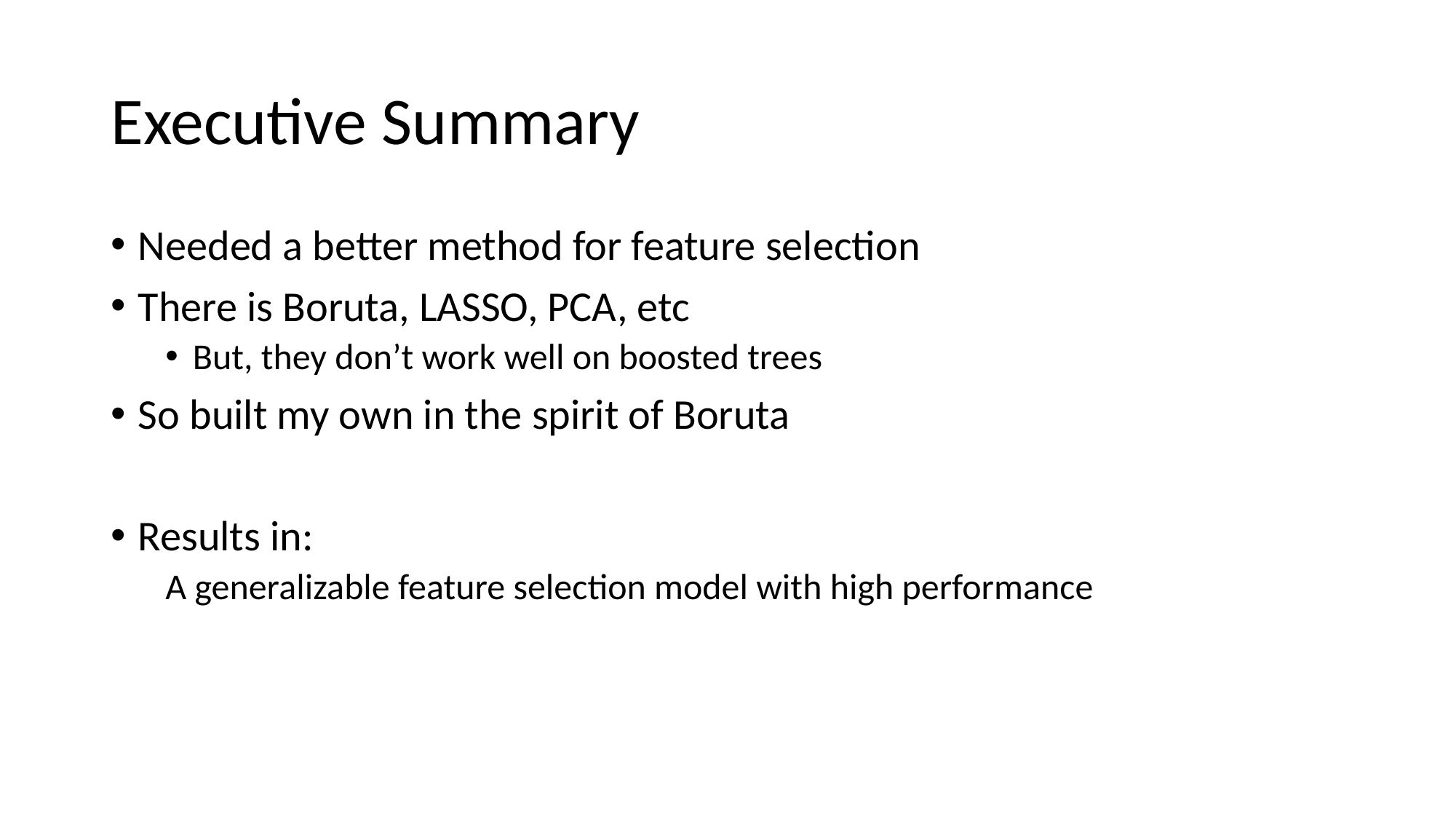

# Executive Summary
Needed a better method for feature selection
There is Boruta, LASSO, PCA, etc
But, they don’t work well on boosted trees
So built my own in the spirit of Boruta

Results in:
A generalizable feature selection model with high performance